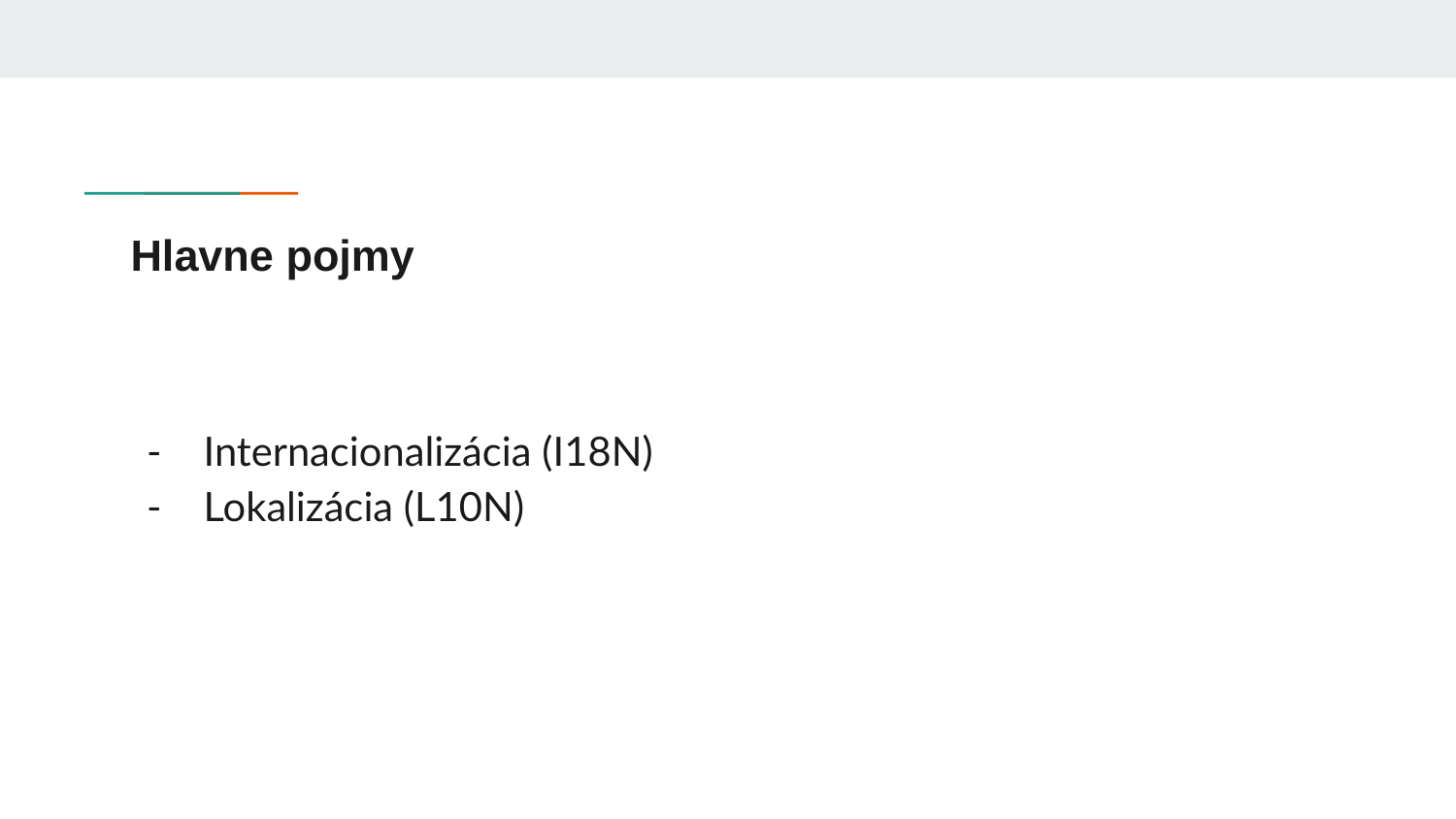

# Hlavne pojmy

Internacionalizácia (I18N)
Lokalizácia (L10N)